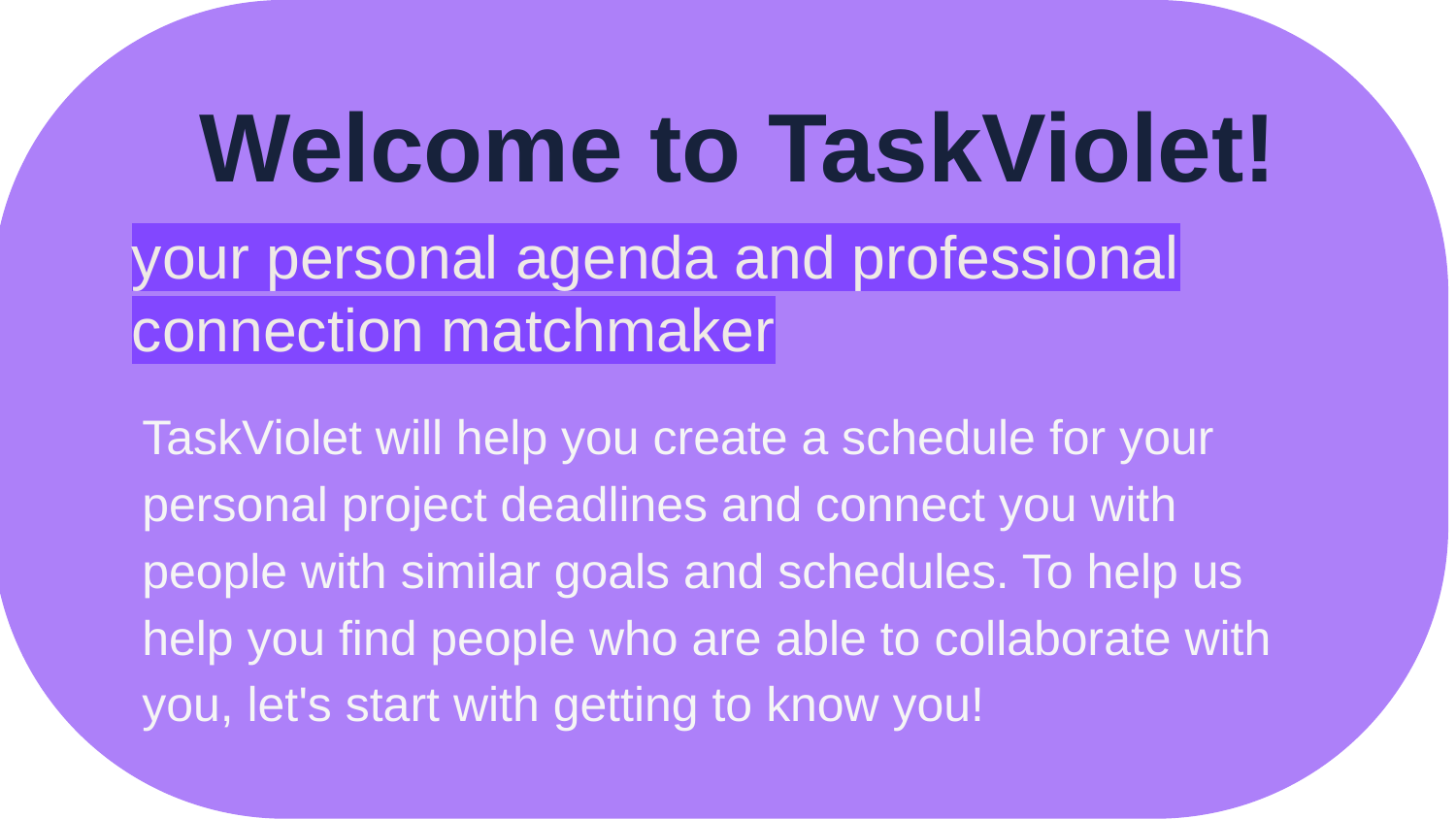

Welcome to TaskViolet!
your personal agenda and professional connection matchmaker
TaskViolet will help you create a schedule for your personal project deadlines and connect you with people with similar goals and schedules. To help us help you find people who are able to collaborate with you, let's start with getting to know you!